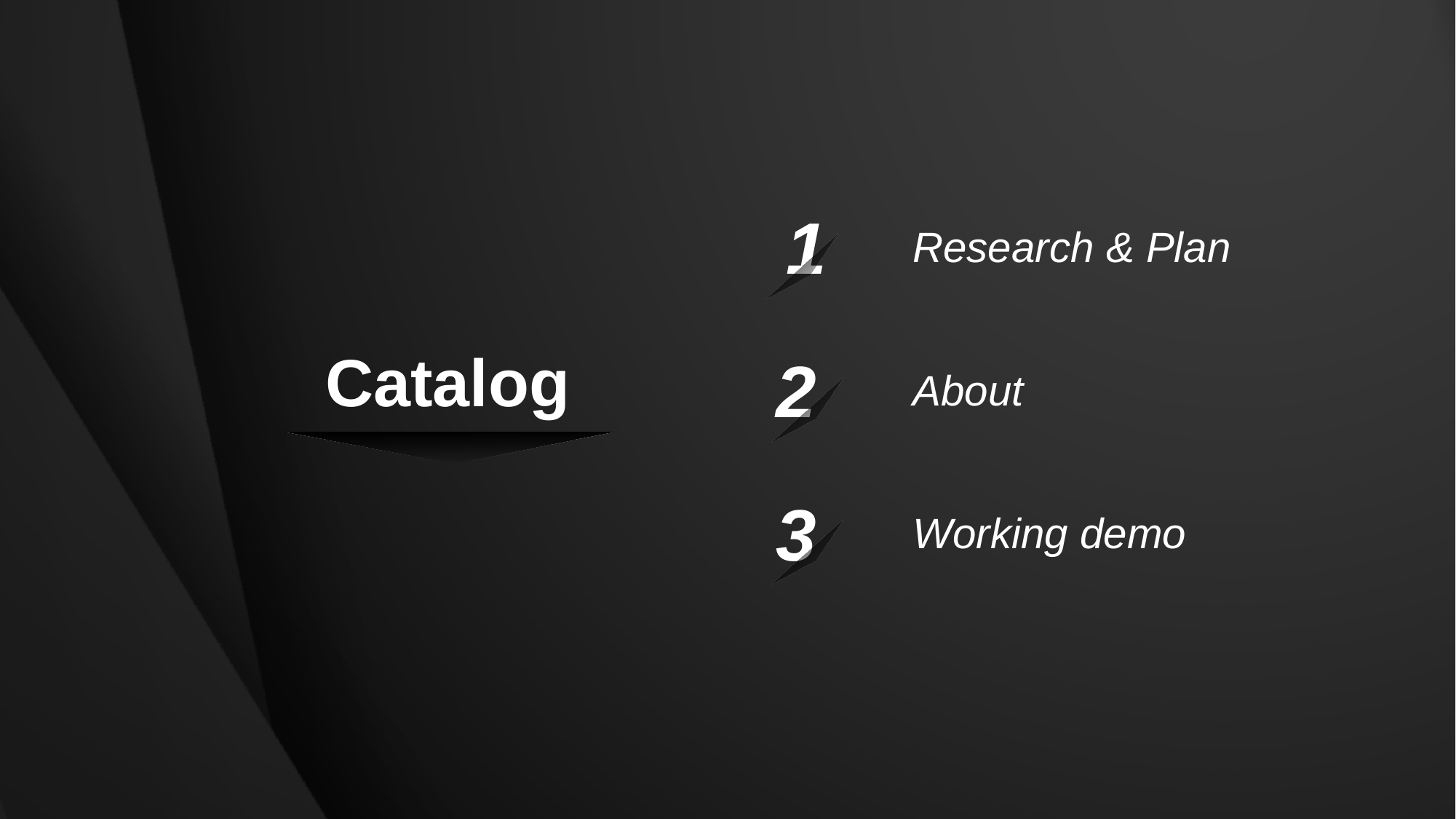

1
Research & Plan

Catalog
2
About

3
Working demo